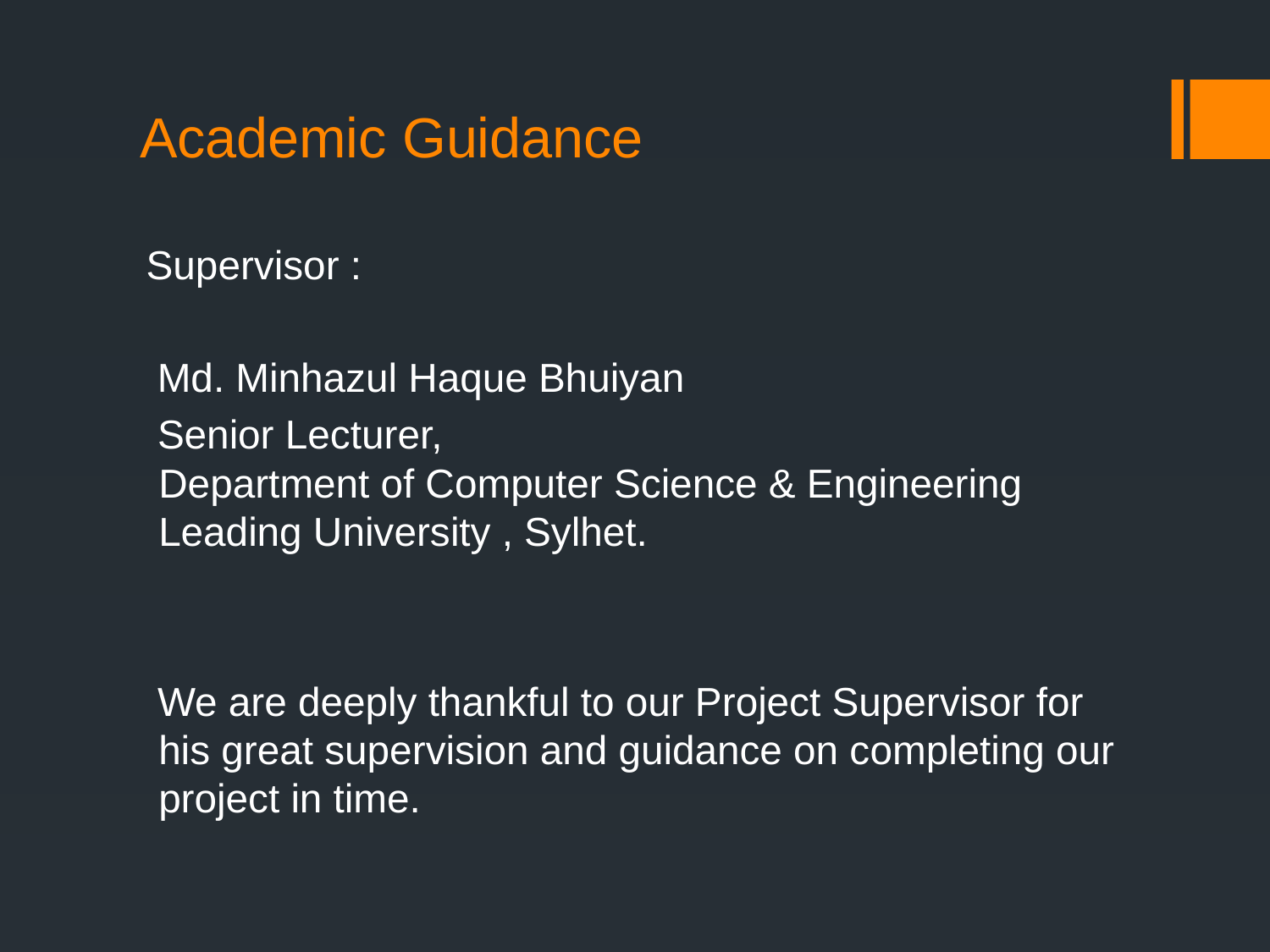

# Academic Guidance
 Supervisor :

  Md. Minhazul Haque Bhuiyan
  Senior Lecturer,
Department of Computer Science & Engineering
Leading University , Sylhet.

  We are deeply thankful to our Project Supervisor for his great supervision and guidance on completing our project in time.